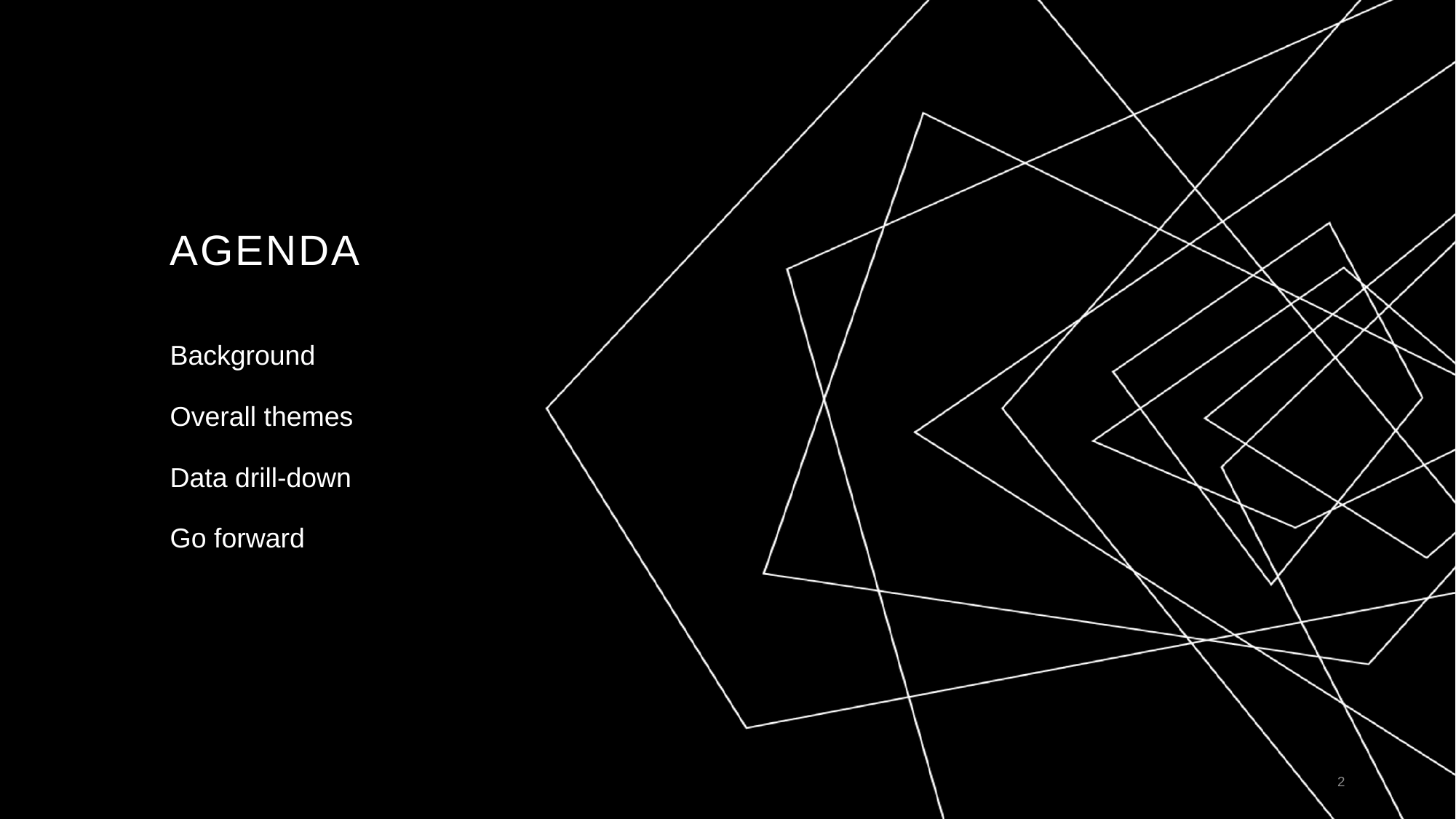

# AGENDA
Background
Overall themes
Data drill-down
Go forward
2